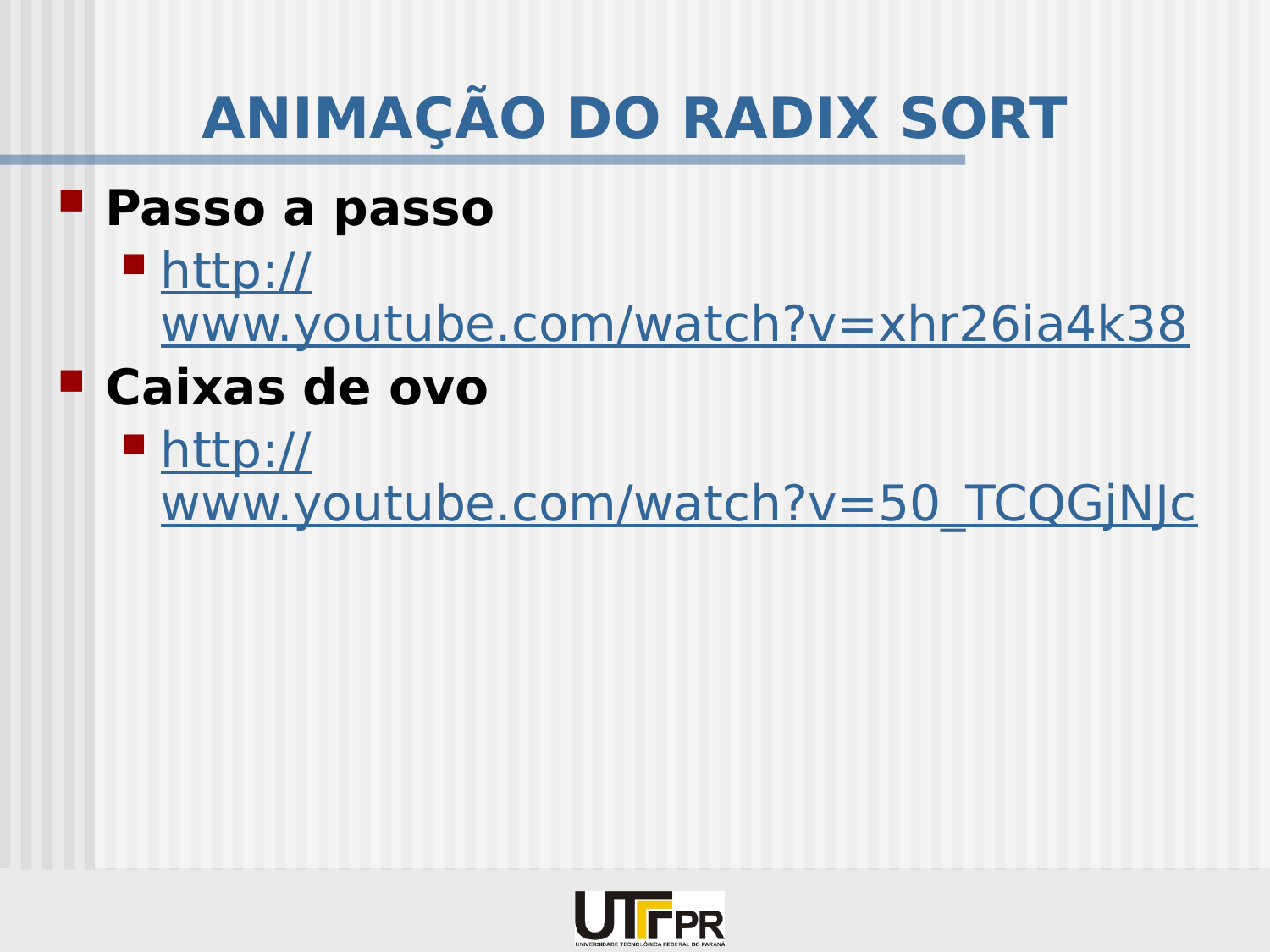

# ANIMAÇÃO DO RADIX SORT
Passo a passo
http://www.youtube.com/watch?v=xhr26ia4k38
Caixas de ovo
http://www.youtube.com/watch?v=50_TCQGjNJc